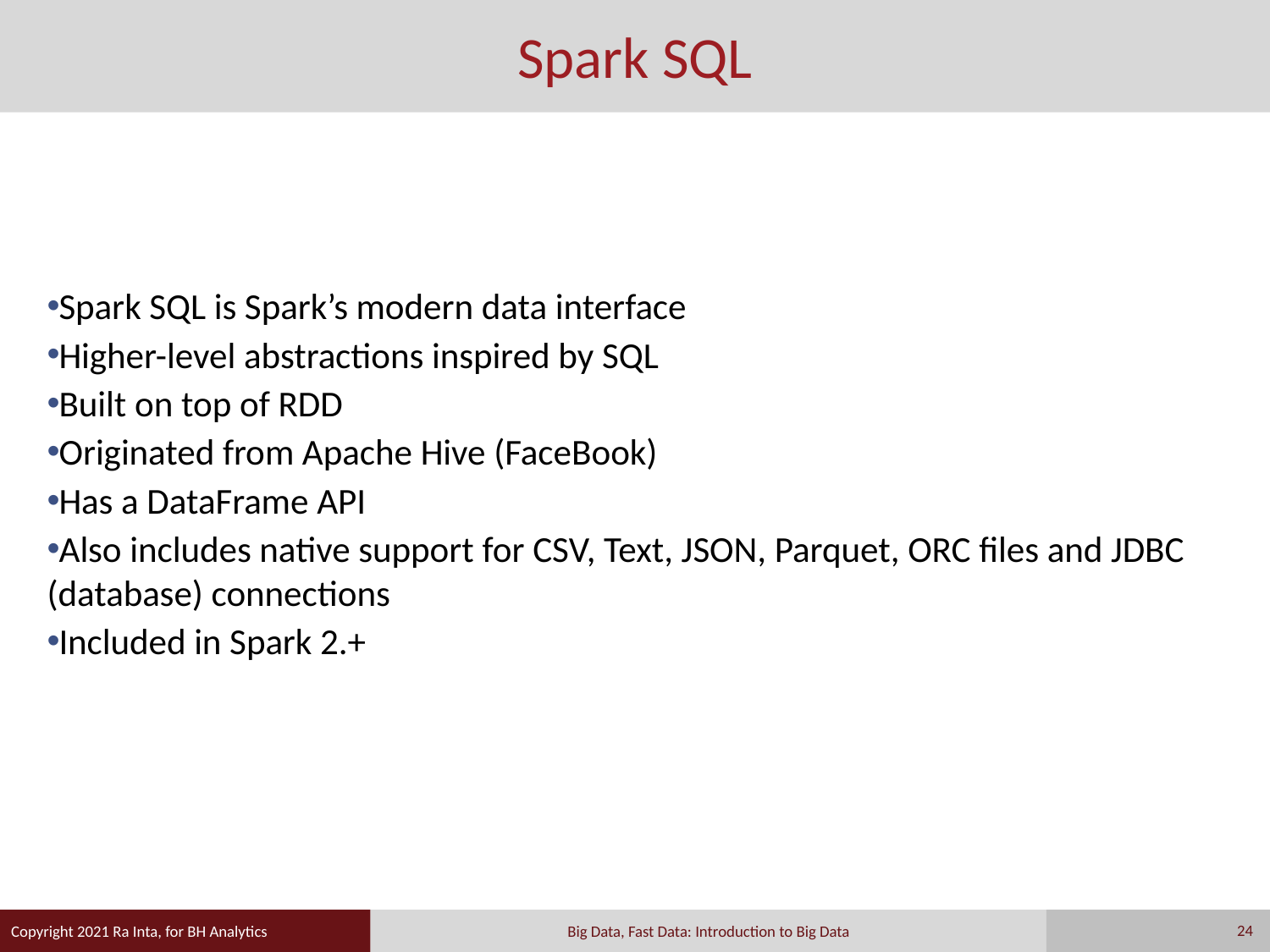

# Spark SQL
Spark SQL is Spark’s modern data interface
Higher-level abstractions inspired by SQL
Built on top of RDD
Originated from Apache Hive (FaceBook)
Has a DataFrame API
Also includes native support for CSV, Text, JSON, Parquet, ORC files and JDBC (database) connections
Included in Spark 2.+
24